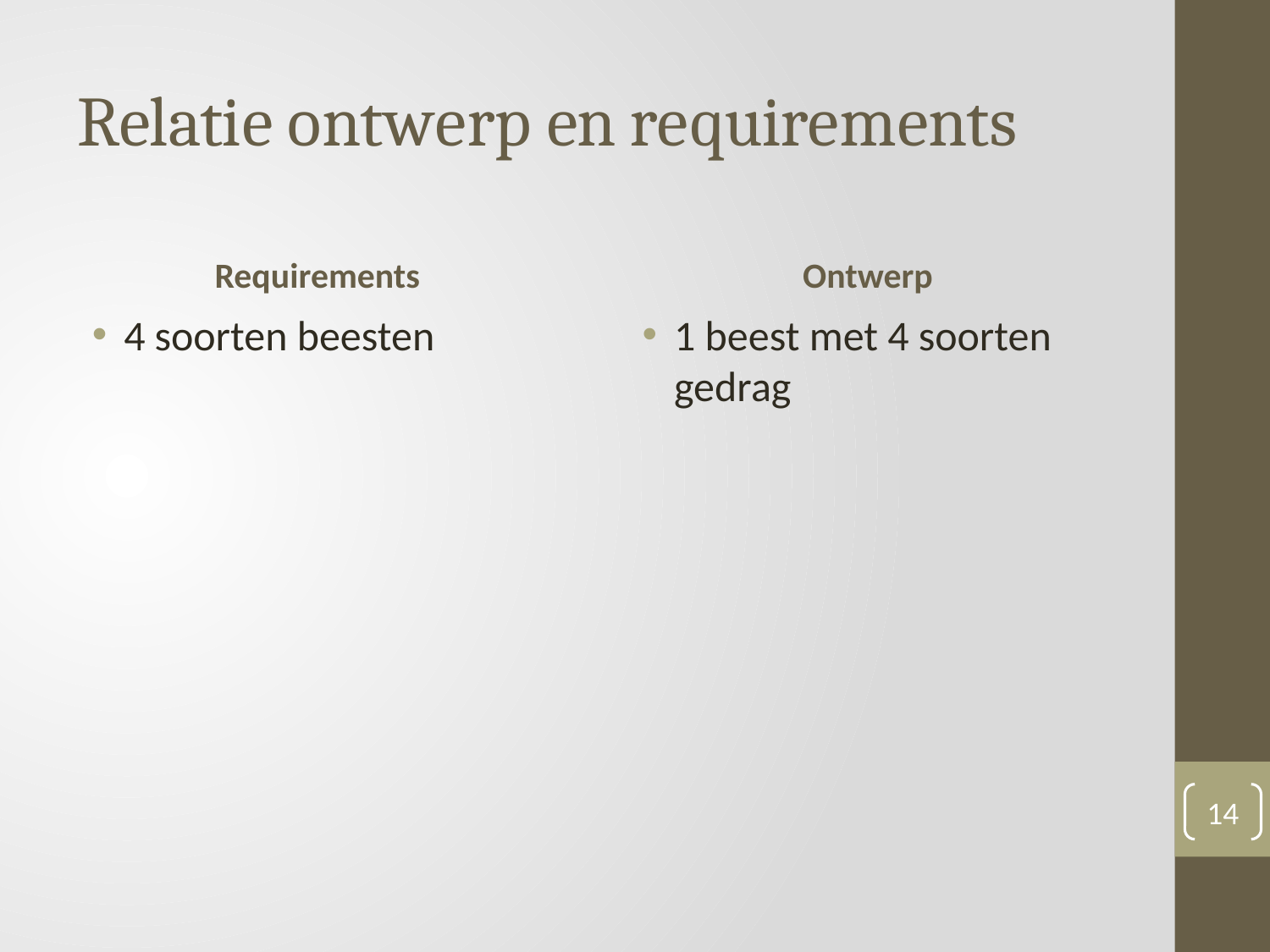

# Relatie ontwerp en requirements
Requirements
Ontwerp
4 soorten beesten

1 beest met 4 soorten gedrag
14